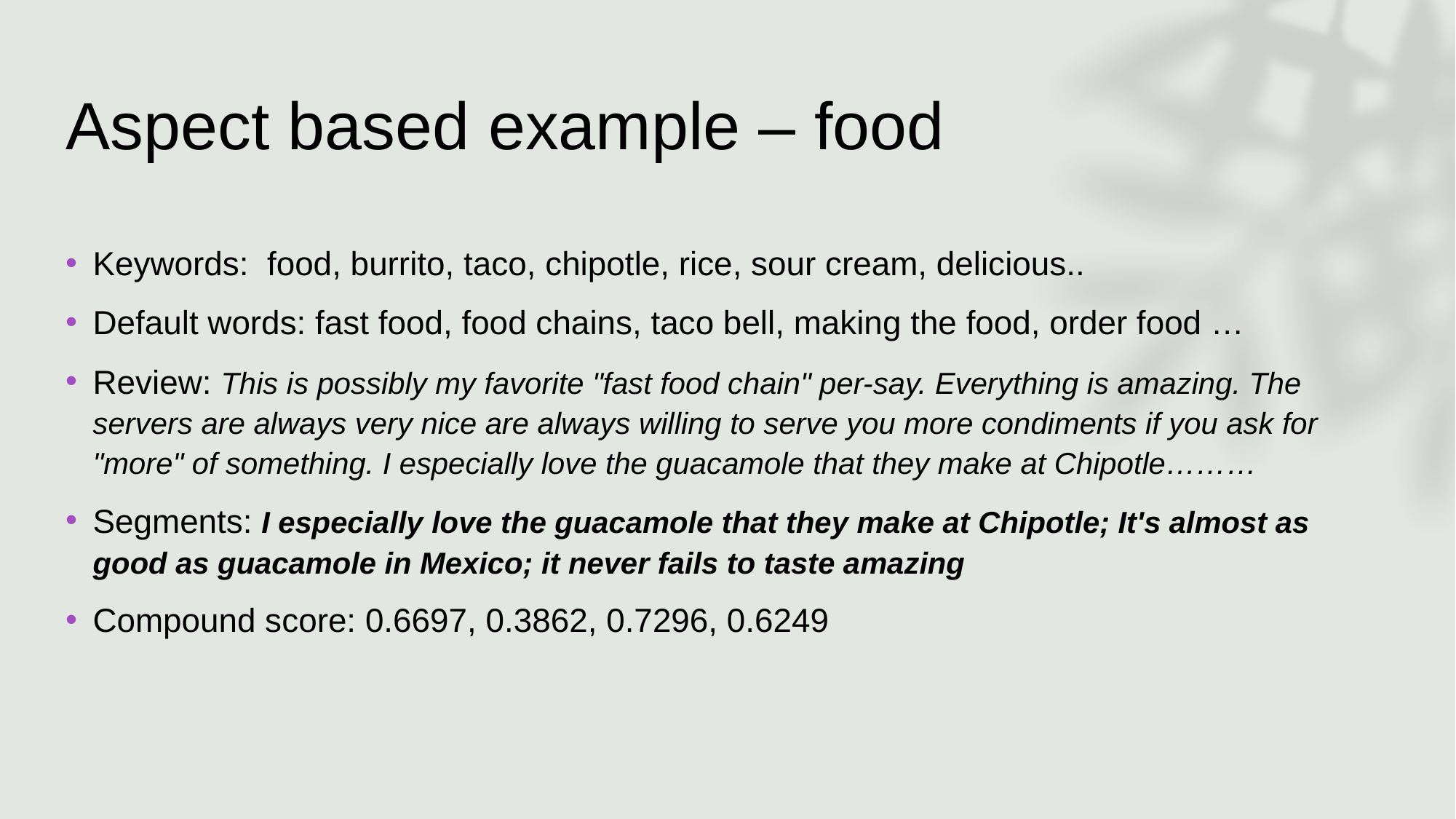

# Aspect based example – food
Keywords:  food, burrito, taco, chipotle, rice, sour cream, delicious..
Default words: fast food, food chains, taco bell, making the food, order food …
Review: This is possibly my favorite "fast food chain" per-say. Everything is amazing. The servers are always very nice are always willing to serve you more condiments if you ask for "more" of something. I especially love the guacamole that they make at Chipotle………
Segments: I especially love the guacamole that they make at Chipotle; It's almost as good as guacamole in Mexico; it never fails to taste amazing
Compound score: 0.6697, 0.3862, 0.7296, 0.6249